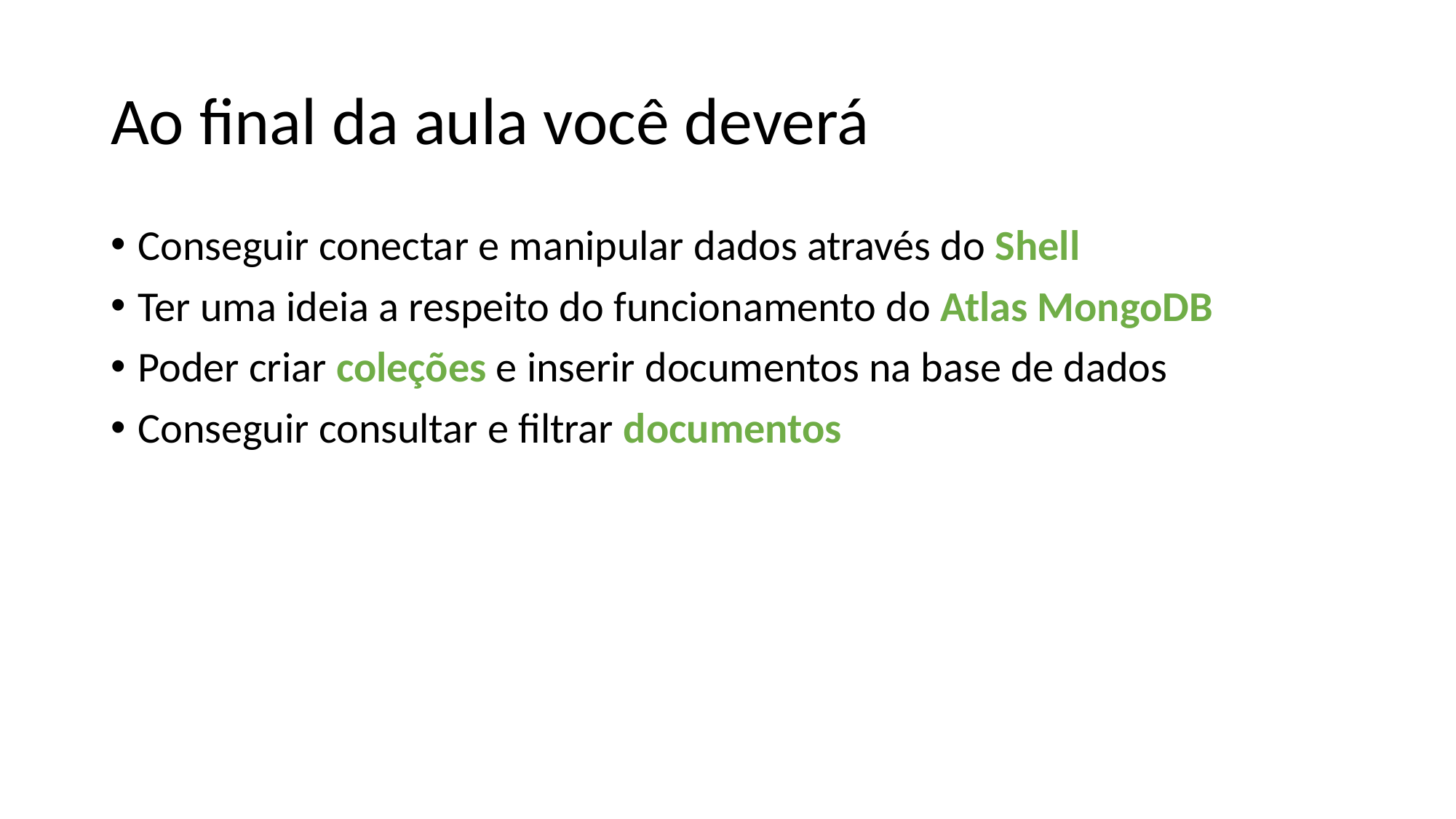

Ao final da aula você deverá
Conseguir conectar e manipular dados através do Shell
Ter uma ideia a respeito do funcionamento do Atlas MongoDB
Poder criar coleções e inserir documentos na base de dados
Conseguir consultar e filtrar documentos